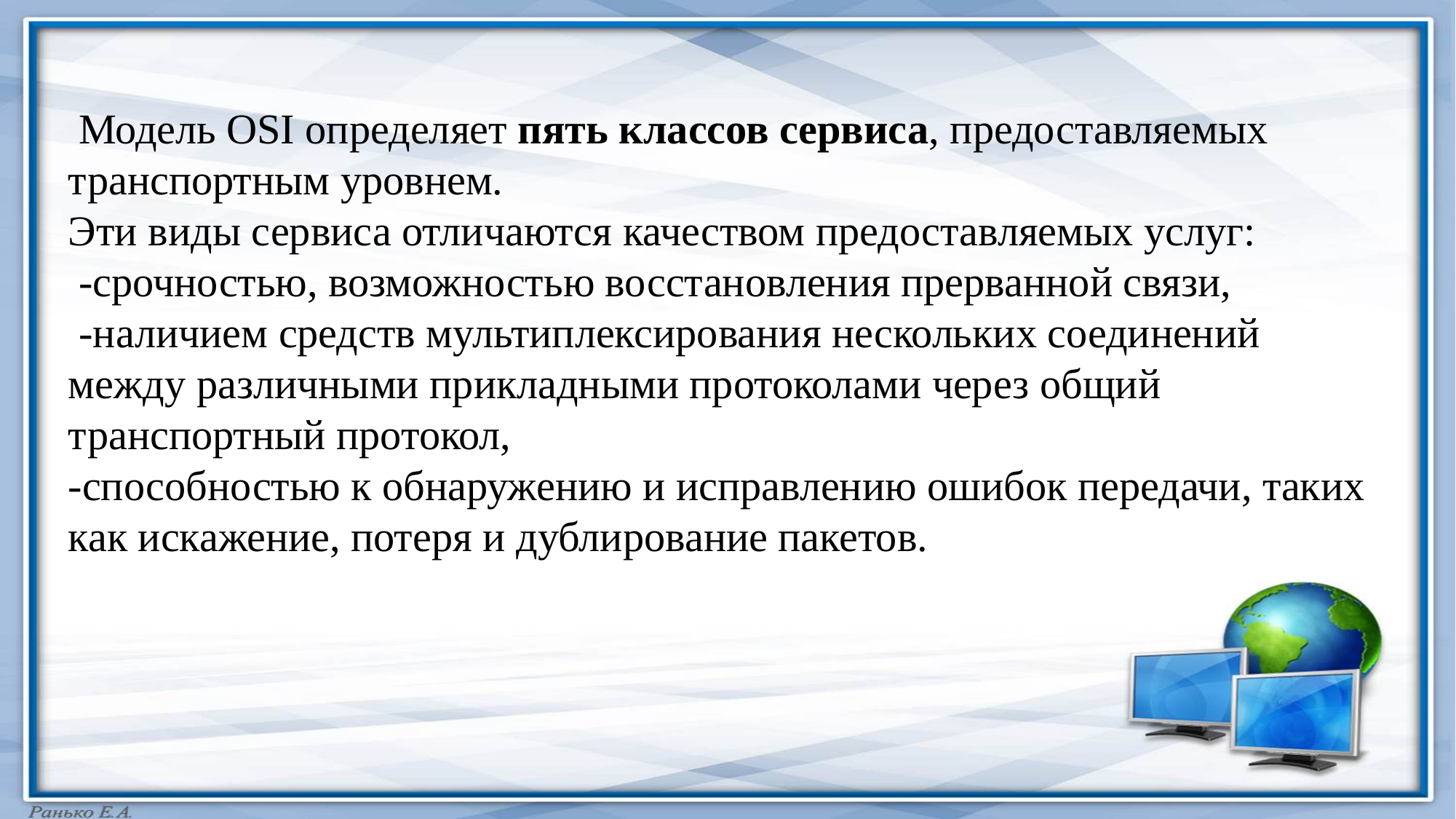

Модель OSI определяет пять классов сервиса, предоставляемых транспортным уровнем.
Эти виды сервиса отличаются качеством предоставляемых услуг:
 -срочностью, возможностью восстановления прерванной связи,
 -наличием средств мультиплексирования нескольких соединений между различными прикладными протоколами через общий транспортный протокол,
-способностью к обнаружению и исправлению ошибок передачи, таких как искажение, потеря и дублирование пакетов.